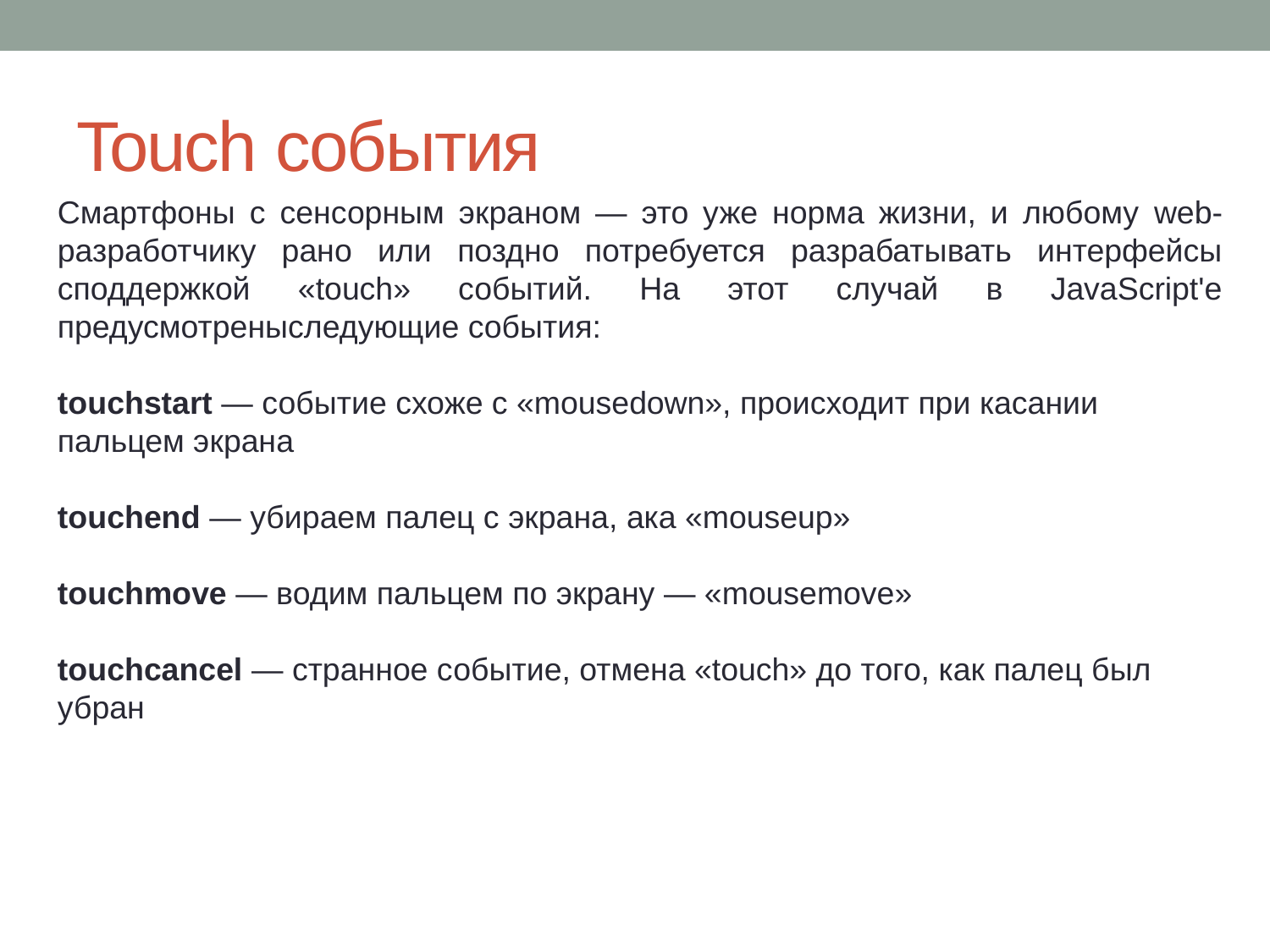

# Touch события
Смартфоны с сенсорным экраном — это уже норма жизни, и любому web-разработчику рано или поздно потребуется разрабатывать интерфейсы споддержкой «touch» событий. На этот случай в JavaScript'е предусмотреныследующие события:

touchstart — событие схоже с «mousedown», происходит при касании
пальцем экрана

touchend — убираем палец с экрана, ака «mouseup»

touchmove — водим пальцем по экрану — «mousemove»

touchcancel — странное событие, отмена «touch» до того, как палец был
убран